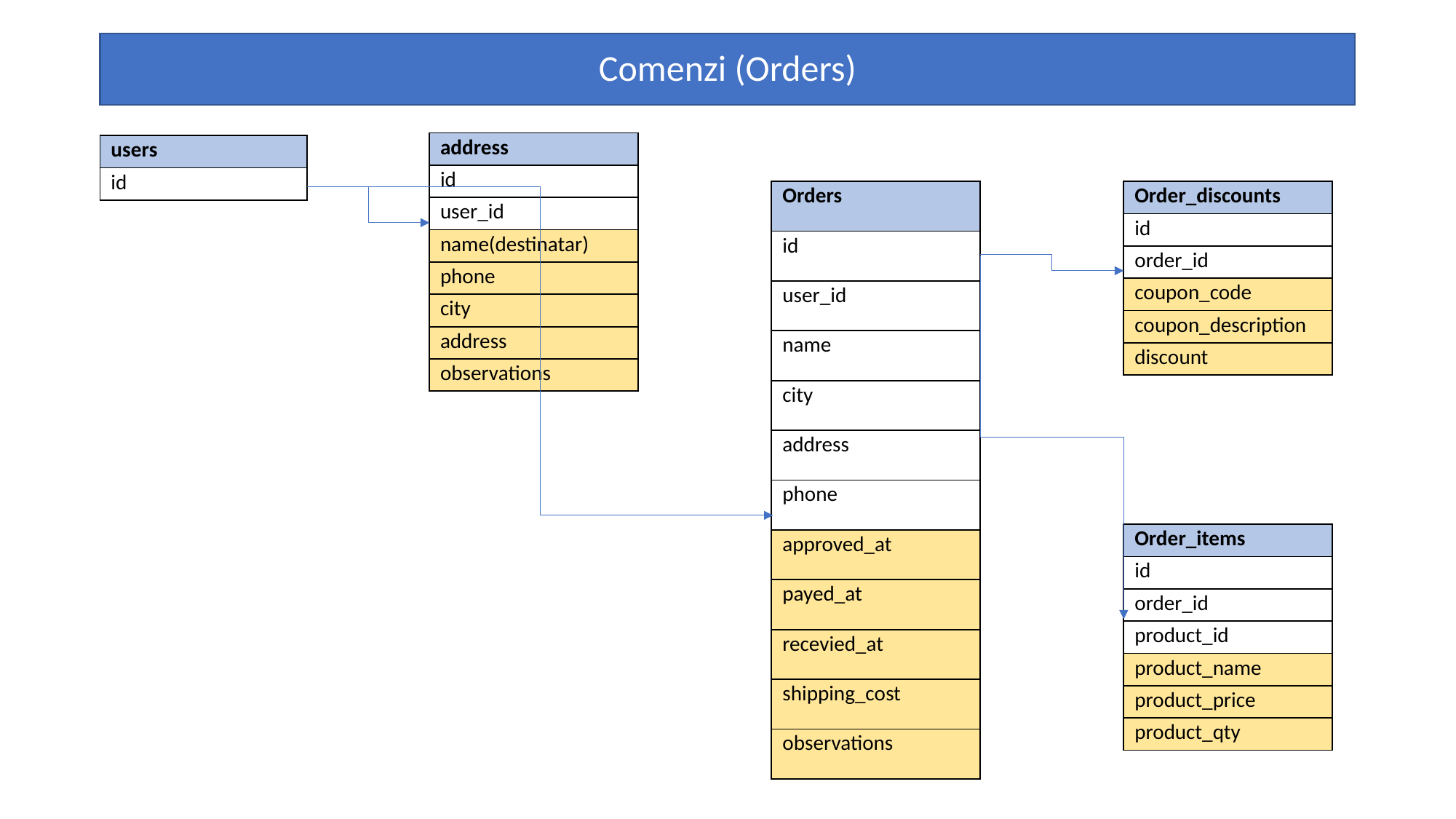

# Comenzi (Orders)
| address |
| --- |
| id |
| user\_id |
| name(destinatar) |
| phone |
| city |
| address |
| observations |
| users |
| --- |
| id |
| Orders |
| --- |
| id |
| user\_id |
| name |
| city |
| address |
| phone |
| approved\_at |
| payed\_at |
| recevied\_at |
| shipping\_cost |
| observations |
| Order\_discounts |
| --- |
| id |
| order\_id |
| coupon\_code |
| coupon\_description |
| discount |
| Order\_items |
| --- |
| id |
| order\_id |
| product\_id |
| product\_name |
| product\_price |
| product\_qty |